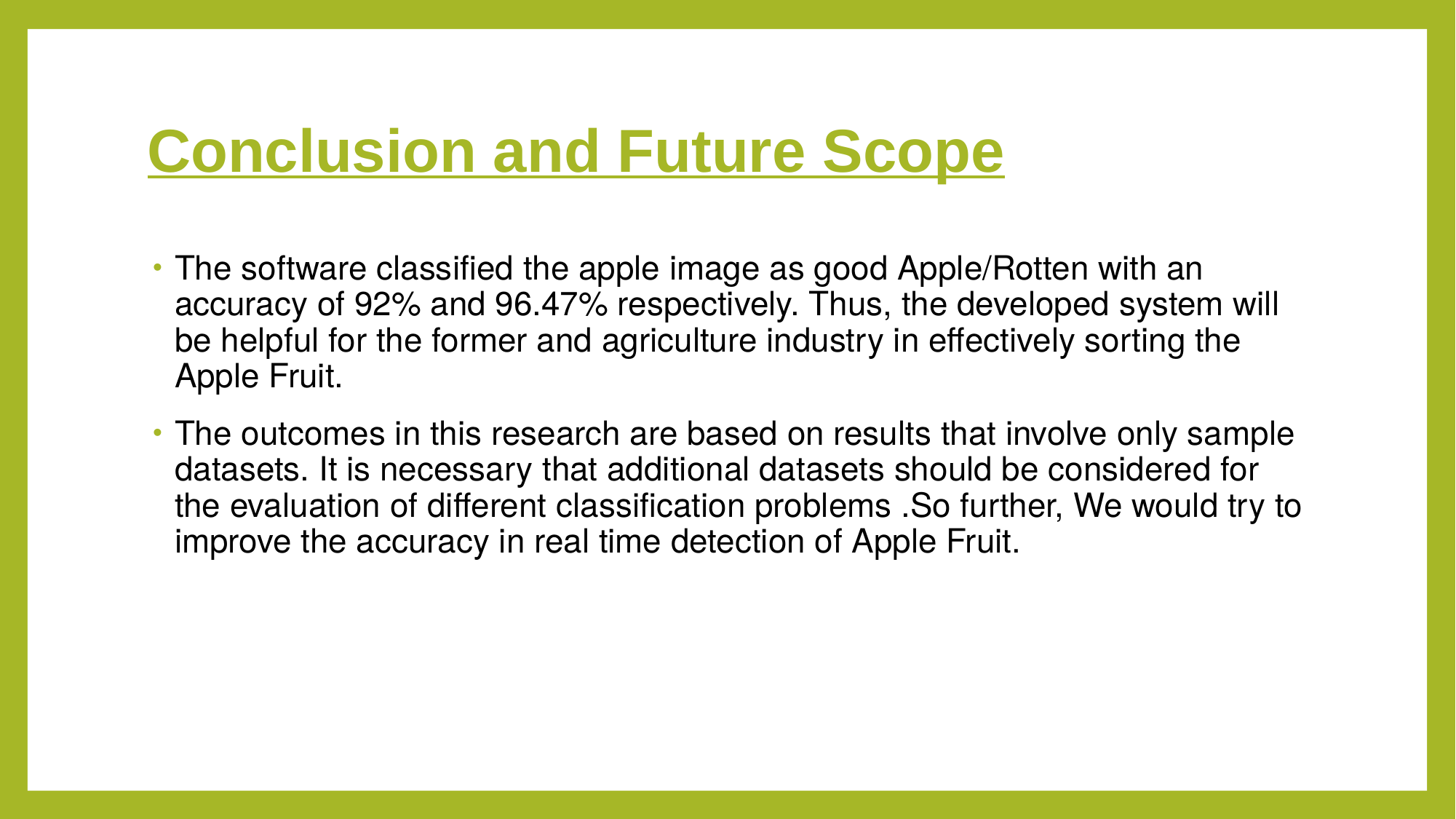

# Conclusion and Future Scope
The software classiﬁed the apple image as good Apple/Rotten with an accuracy of 92% and 96.47% respectively. Thus, the developed system will be helpful for the former and agriculture industry in eﬀectively sorting the Apple Fruit.
The outcomes in this research are based on results that involve only sample datasets. It is necessary that additional datasets should be considered for the evaluation of different classiﬁcation problems .So further, We would try to improve the accuracy in real time detection of Apple Fruit.